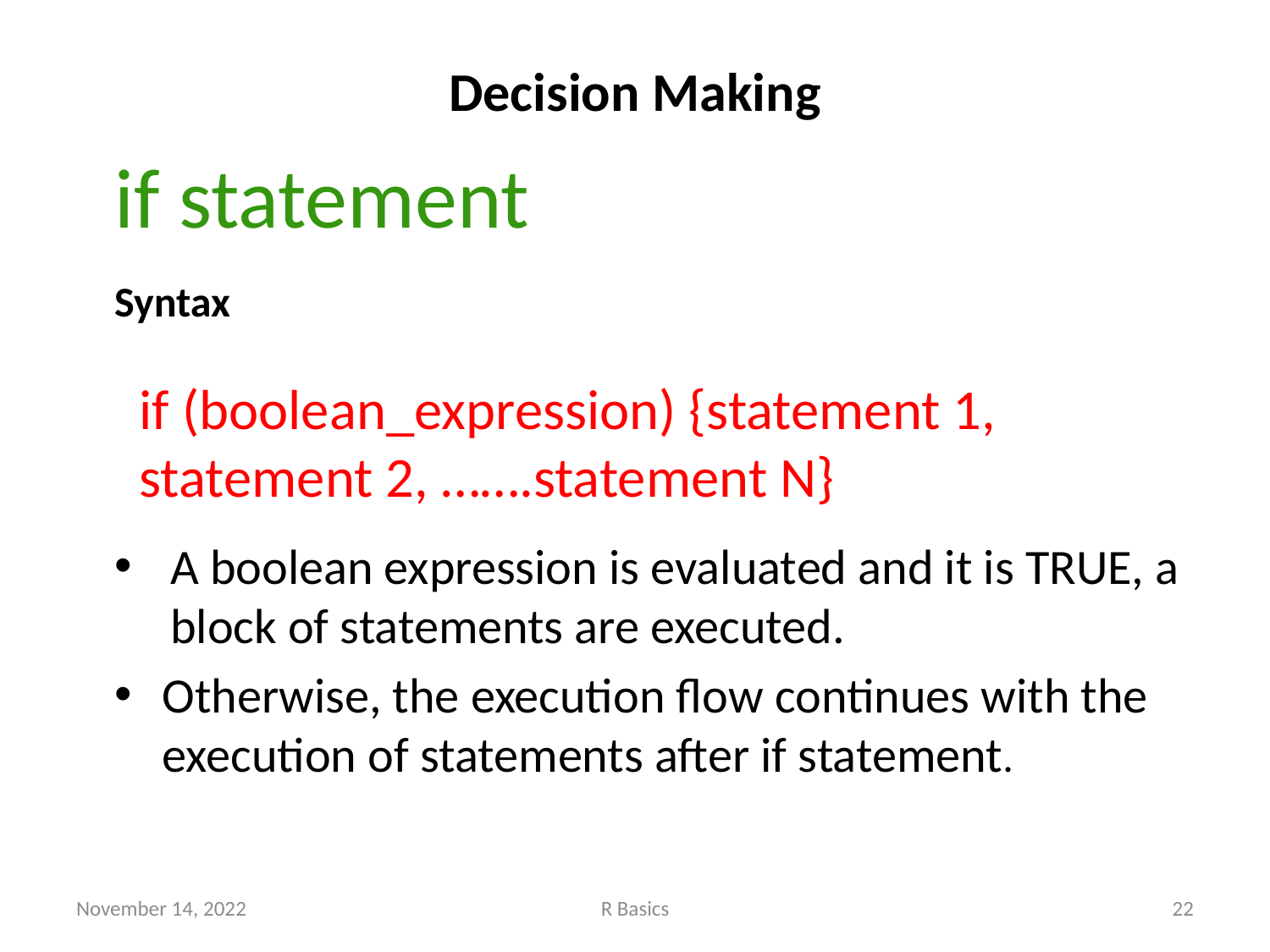

# Decision Making
if statement
Syntax

A boolean expression is evaluated and it is TRUE, a block of statements are executed.
Otherwise, the execution flow continues with the execution of statements after if statement.

if (boolean_expression) {statement 1, statement 2, …….statement N}
November 14, 2022
R Basics
22